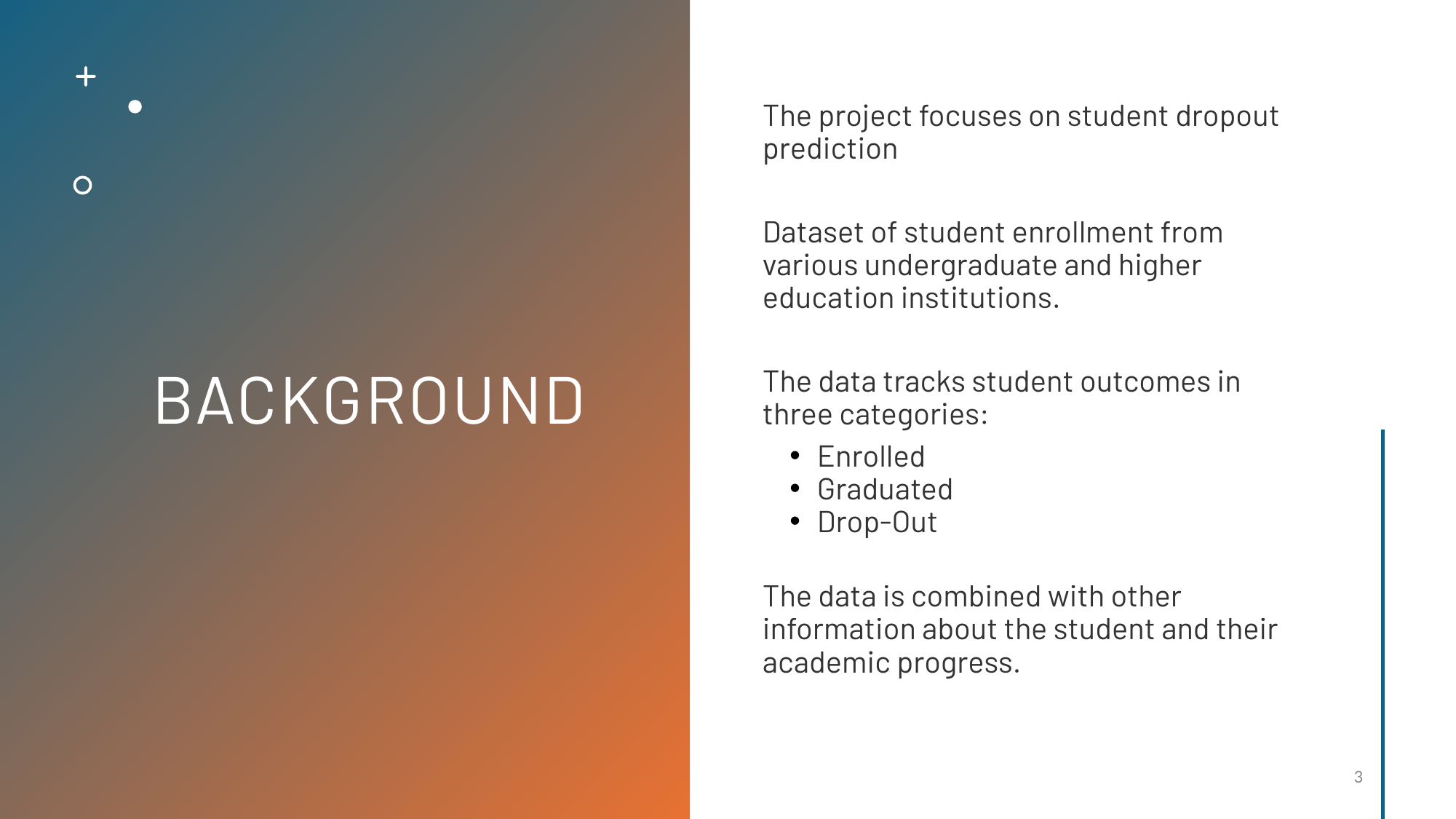

# BACKGROUND
The project focuses on student dropout prediction

Dataset of student enrollment from various undergraduate and higher education institutions.

The data tracks student outcomes in three categories:
Enrolled
Graduated
Drop-Out

The data is combined with other information about the student and their academic progress.

3